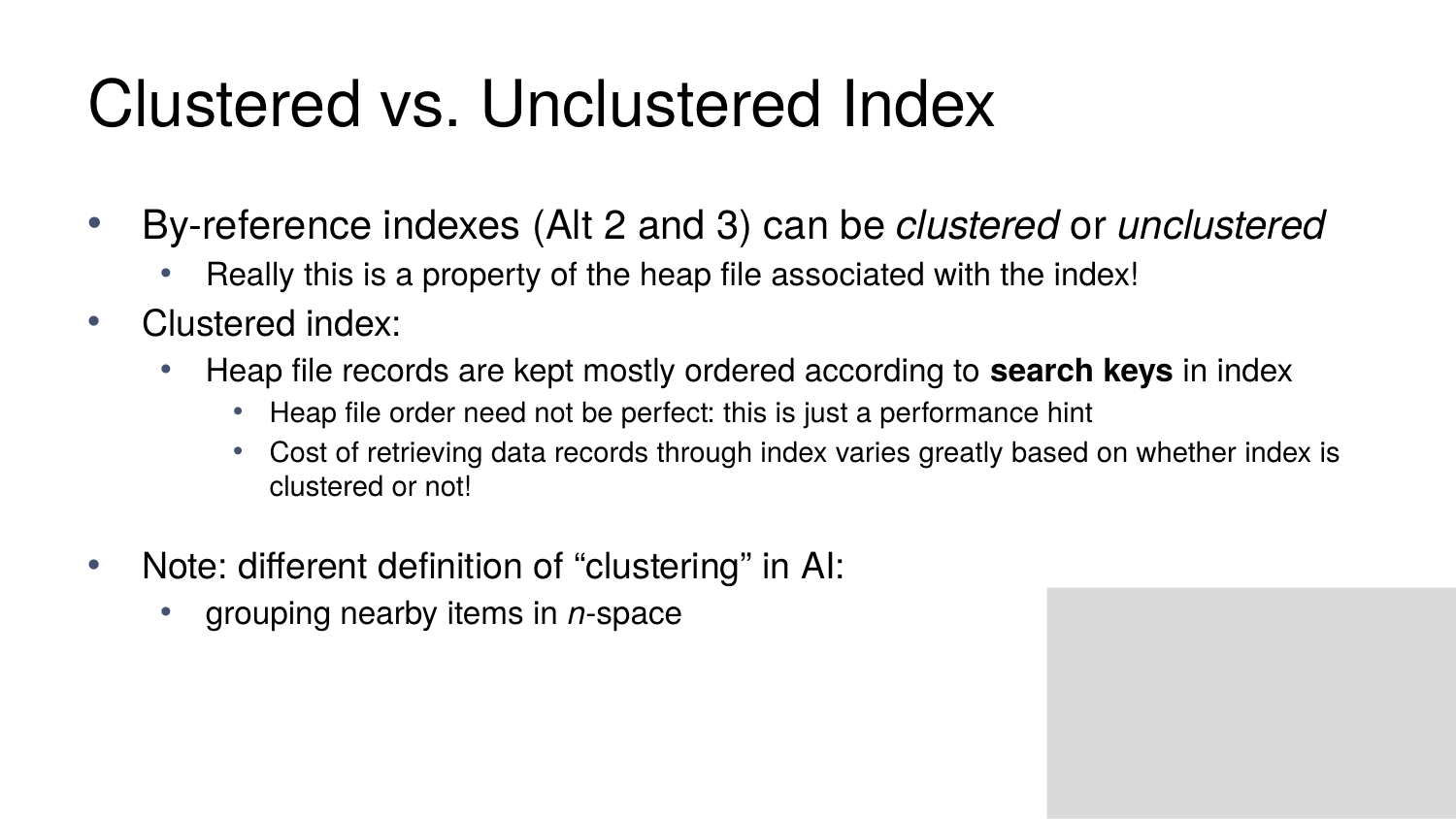

# Clustered vs. Unclustered Index
By-reference indexes (Alt 2 and 3) can be clustered or unclustered
Really this is a property of the heap file associated with the index!
Clustered index:
Heap file records are kept mostly ordered according to search keys in index
Heap file order need not be perfect: this is just a performance hint
Cost of retrieving data records through index varies greatly based on whether index is clustered or not!
Note: different definition of “clustering” in AI:
grouping nearby items in n-space